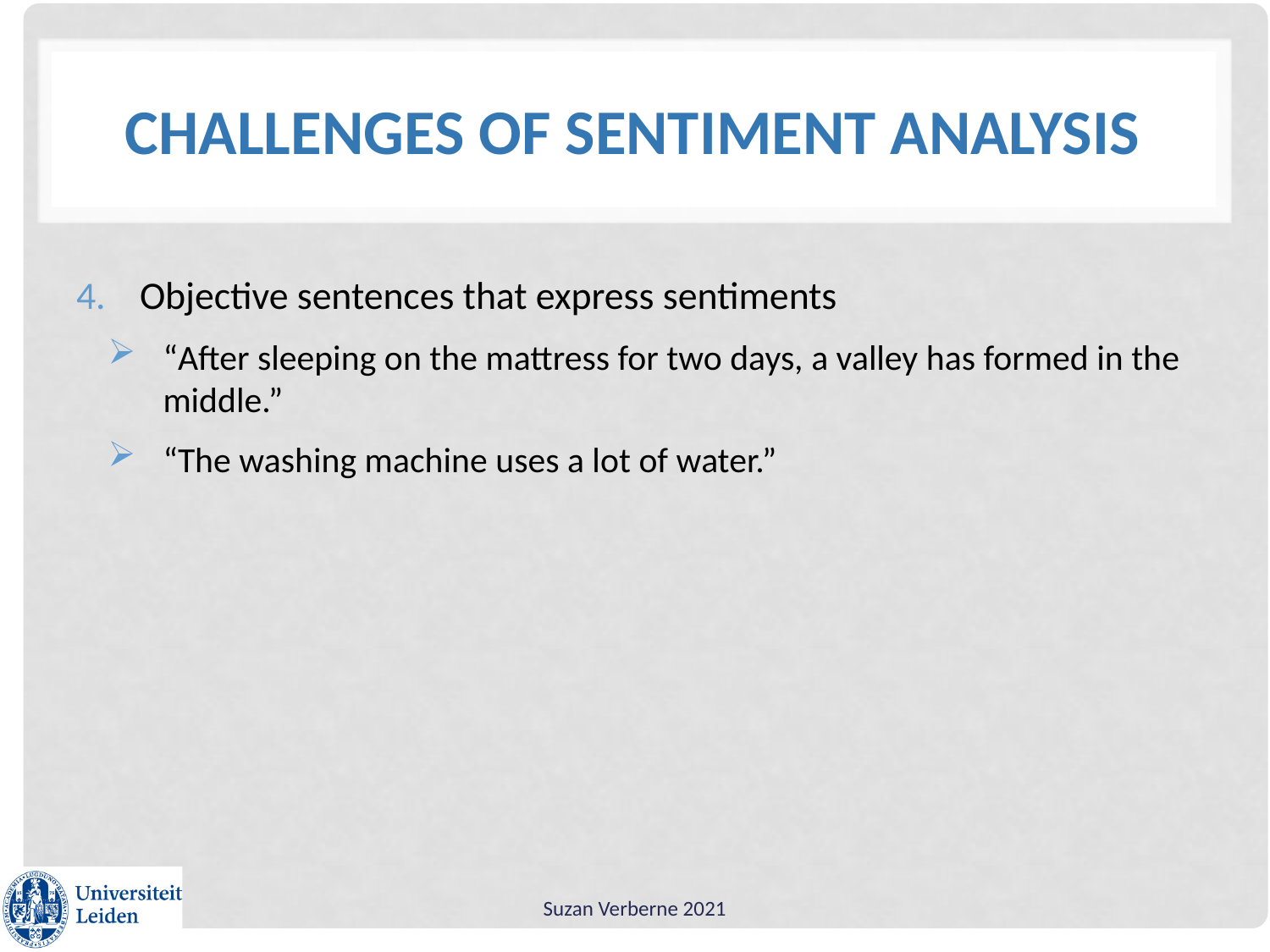

# Challenges of sentiment analysis
Objective sentences that express sentiments
“After sleeping on the mattress for two days, a valley has formed in the middle.”
“The washing machine uses a lot of water.”

Suzan Verberne 2021